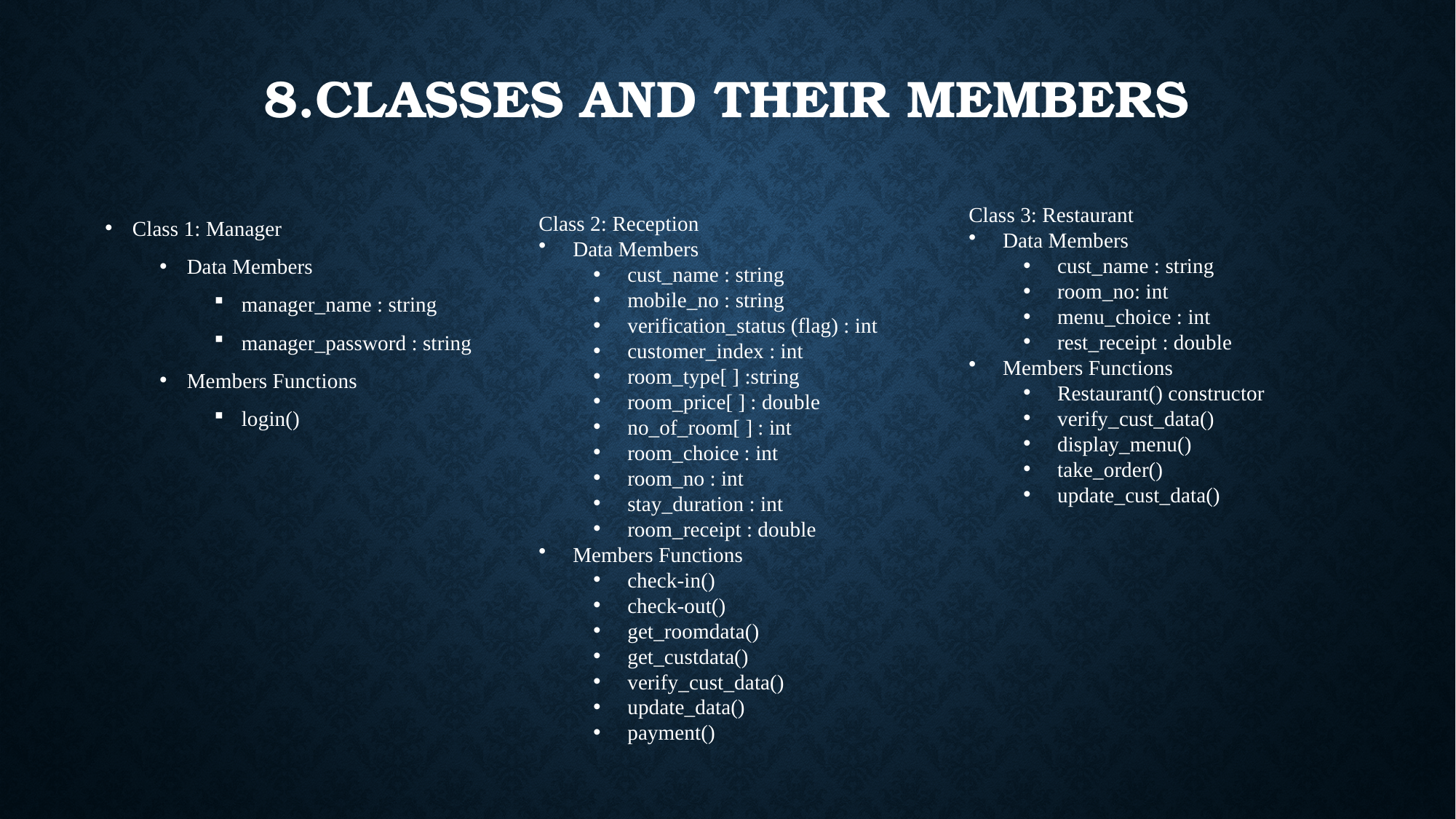

# 8.Classes and their members
Class 3: Restaurant
Data Members
cust_name : string
room_no : int
menu_choice : int
rest_receipt : double
Members Functions
Restaurant() constructor
verify_cust_data()
display_menu()
take_order()
update_cust_data()

Class 1: Manager
Data Members
manager_name : string
manager_password : string
Members Functions
login()

Class 2: Reception
Data Members
cust_name : string
mobile_no : string
verification_status (flag) : int
customer_index : int
room_type[ ] :string
room_price[ ] : double
no_of_room[ ] : int
room_choice : int
room_no : int
stay_duration : int
room_receipt : double
Members Functions
check-in()
check-out()
get_roomdata()
get_custdata()
verify_cust_data()
update_data()
payment()